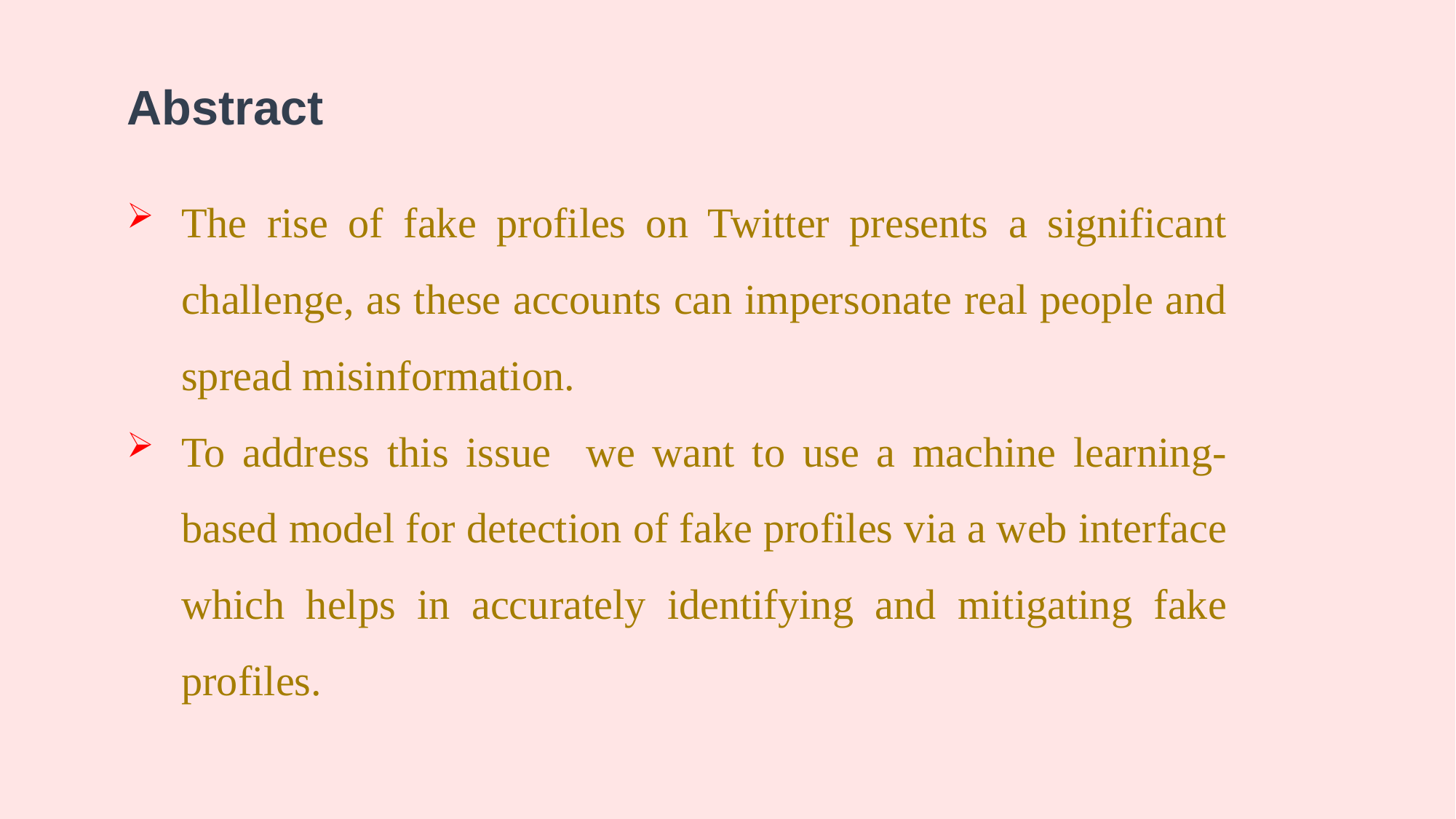

Abstract

The rise of fake profiles on Twitter presents a significant challenge, as these accounts can impersonate real people and spread misinformation.
To address this issue  we want to use a machine learning-based model for detection of fake profiles via a web interface which helps in accurately identifying and mitigating fake profiles.